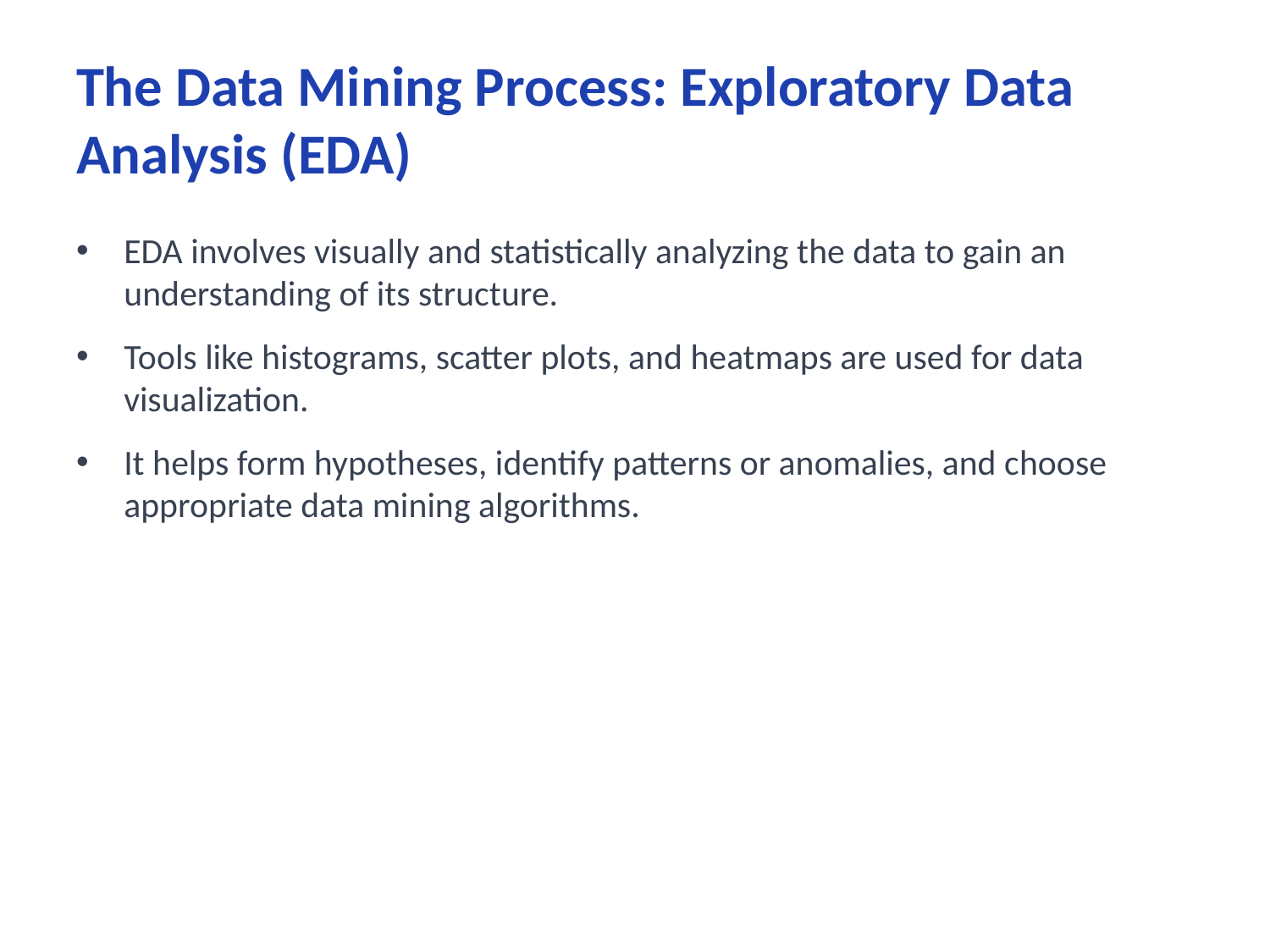

# The Data Mining Process: Exploratory Data Analysis (EDA)
EDA involves visually and statistically analyzing the data to gain an understanding of its structure.
Tools like histograms, scatter plots, and heatmaps are used for data visualization.
It helps form hypotheses, identify patterns or anomalies, and choose appropriate data mining algorithms.